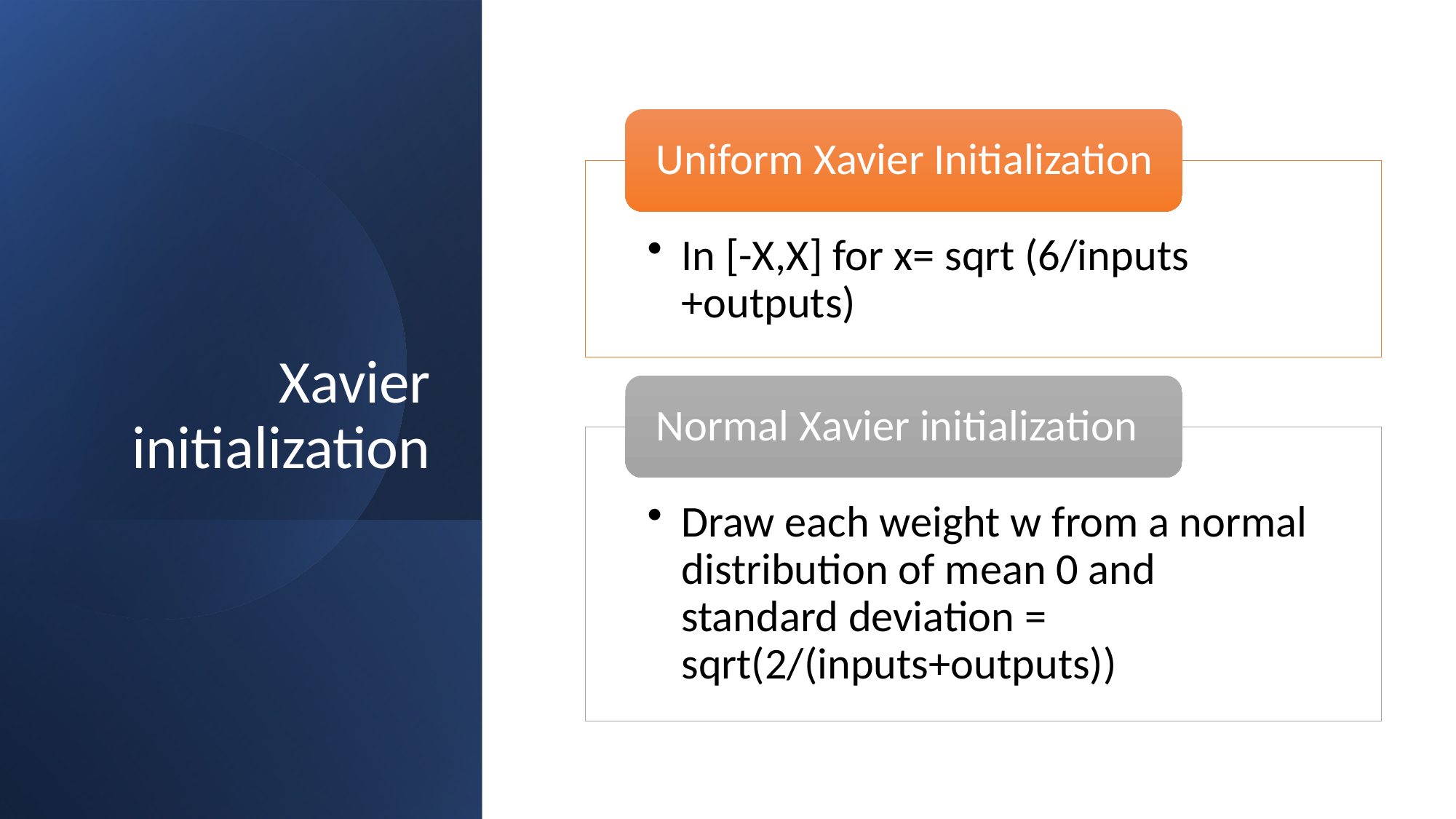

In [-X,X] for x= sqrt (6/inputs +outputs)
Uniform Xavier Initialization
Draw each weight w from a normal distribution of mean 0 and standard deviation = sqrt(2/(inputs+outputs))
Normal Xavier initialization

# Xavier initialization